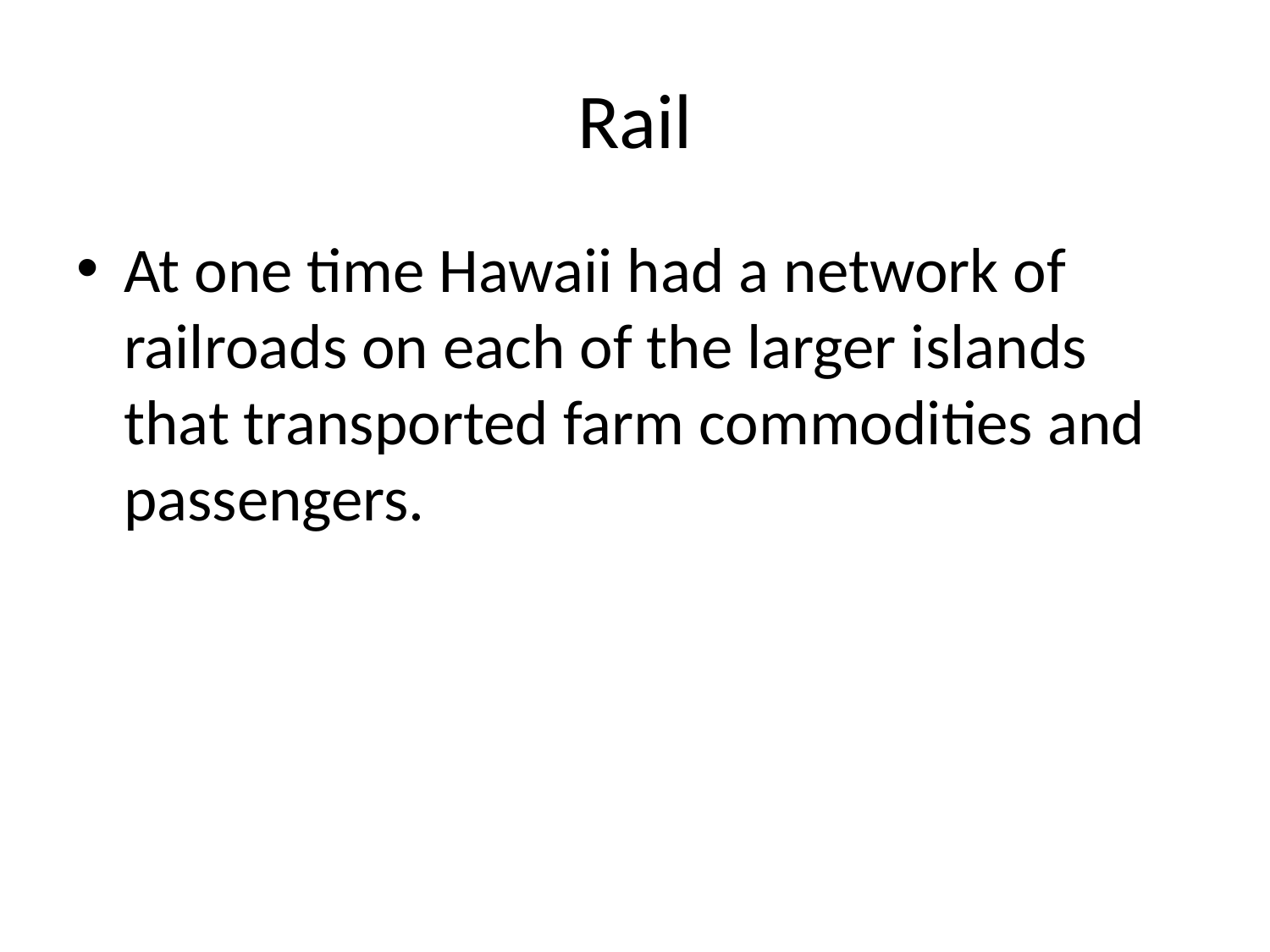

# Rail
At one time Hawaii had a network of railroads on each of the larger islands that transported farm commodities and passengers.